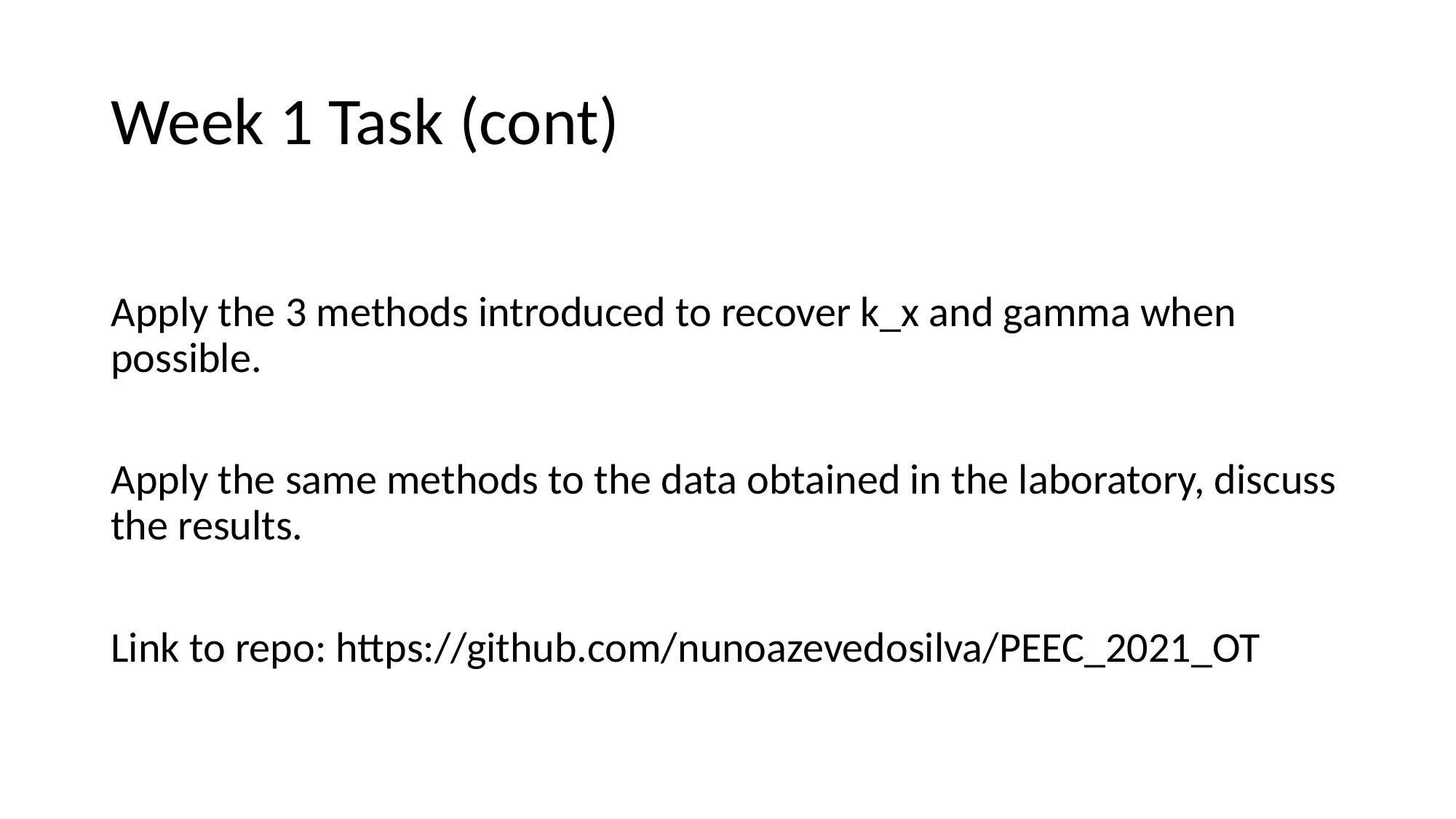

# Week 1 Task (cont)

Apply the 3 methods introduced to recover k_x and gamma when possible.

Apply the same methods to the data obtained in the laboratory, discuss the results.

Link to repo: https://github.com/nunoazevedosilva/PEEC_2021_OT